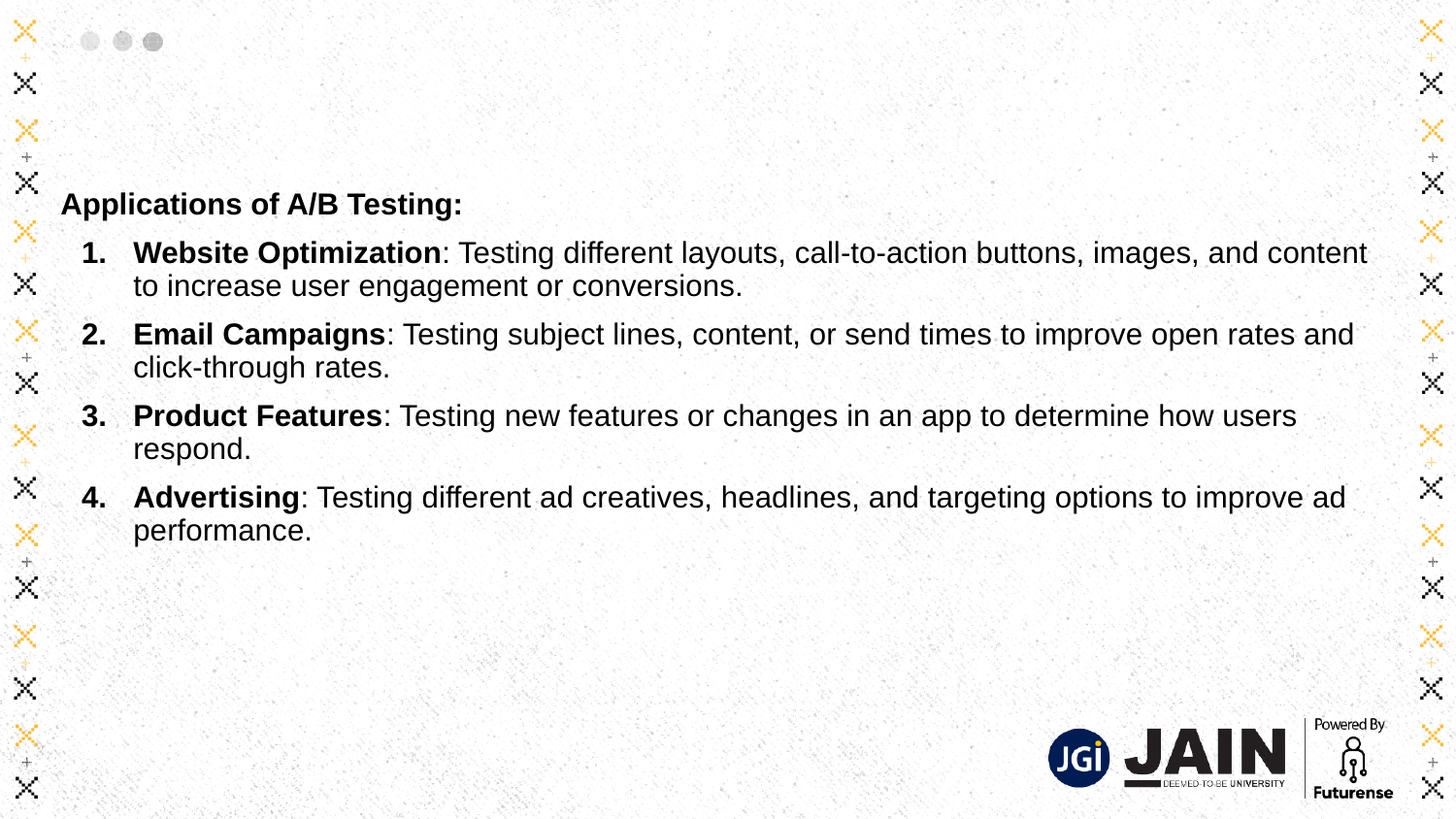

#
Applications of A/B Testing:
Website Optimization: Testing different layouts, call-to-action buttons, images, and content to increase user engagement or conversions.
Email Campaigns: Testing subject lines, content, or send times to improve open rates and click-through rates.
Product Features: Testing new features or changes in an app to determine how users respond.
Advertising: Testing different ad creatives, headlines, and targeting options to improve ad performance.